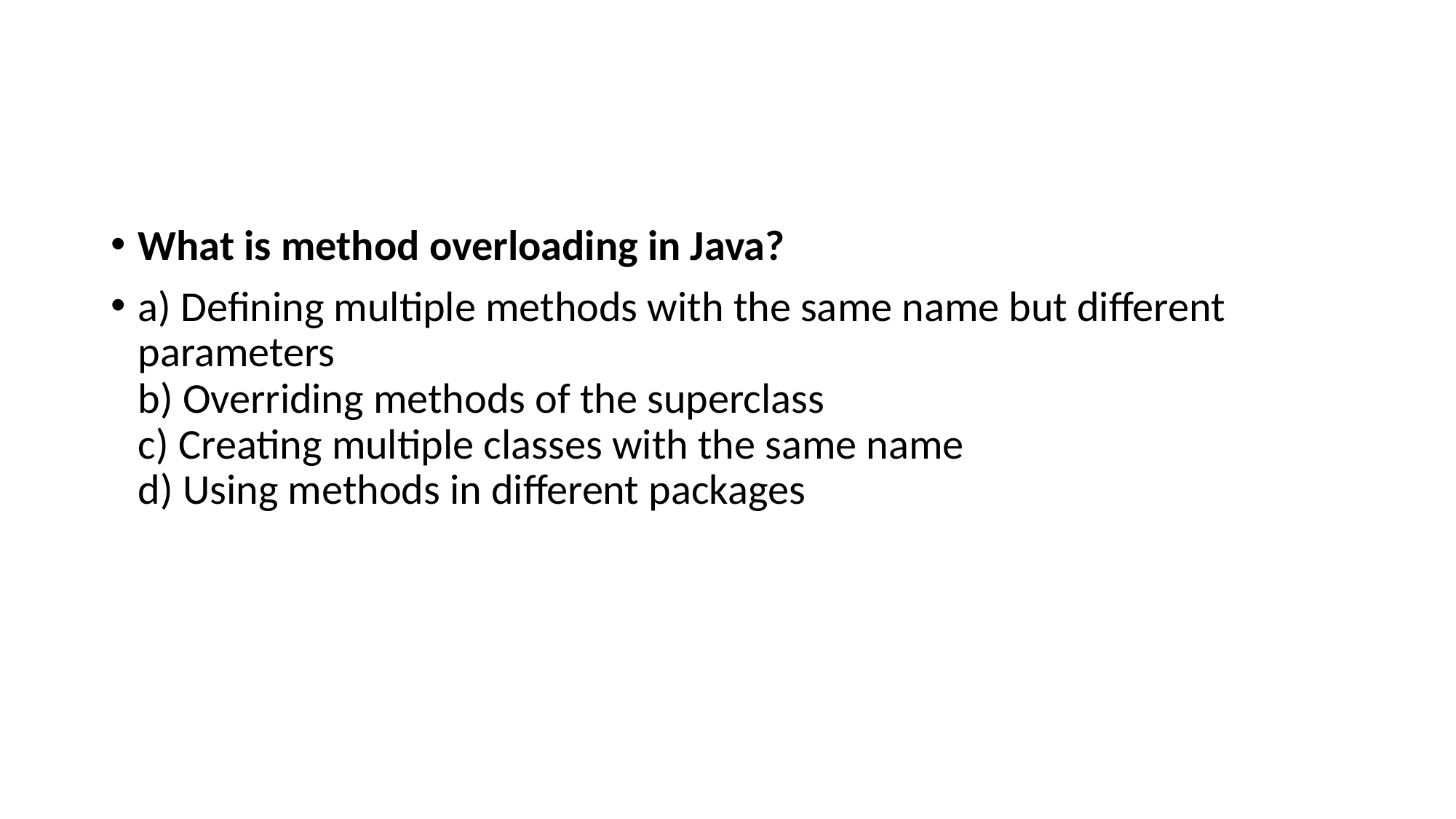

#
What is method overloading in Java?
a) Defining multiple methods with the same name but different parameters
b) Overriding methods of the superclass
c) Creating multiple classes with the same name
d) Using methods in different packages